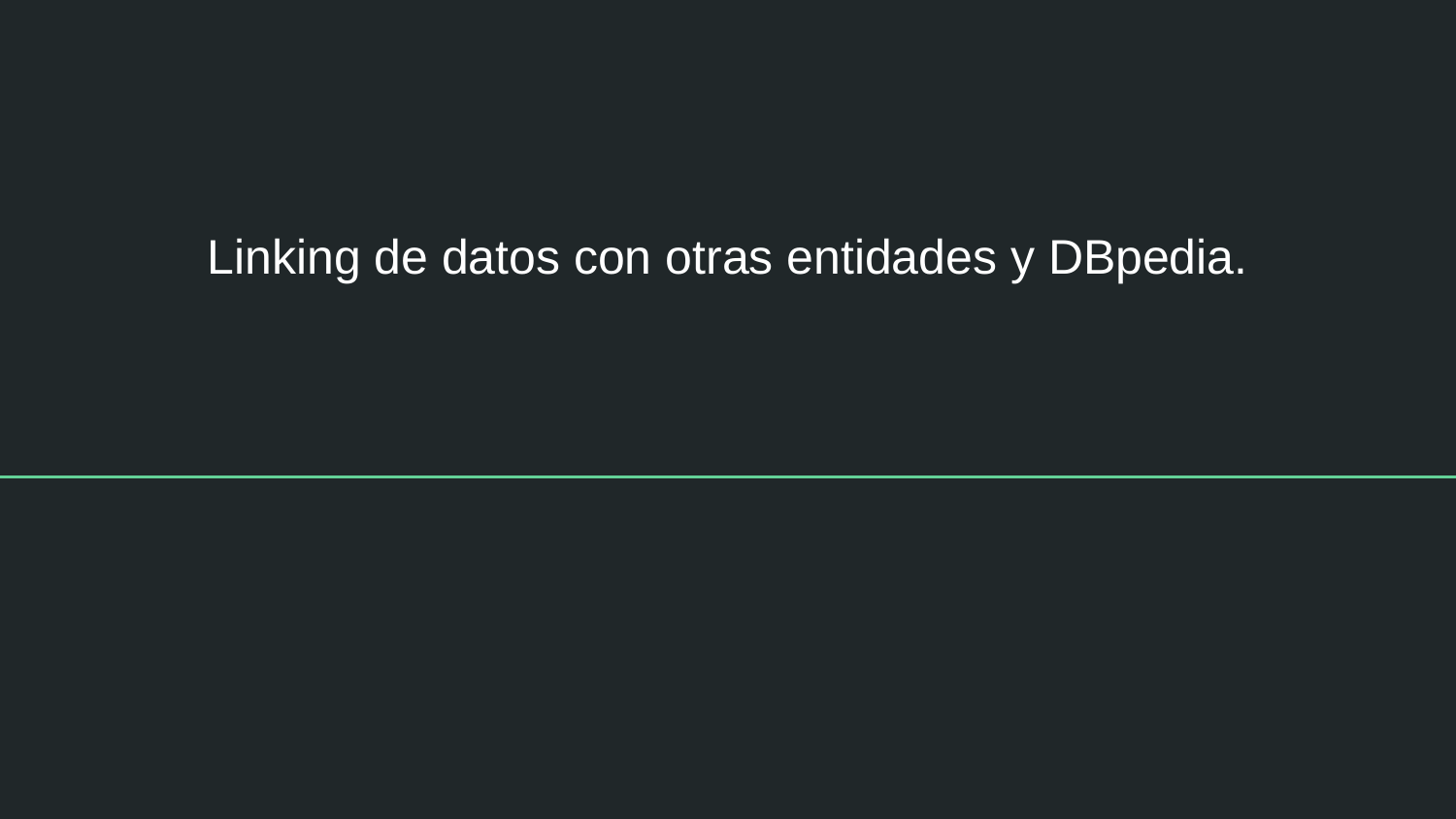

Linking de datos con otras entidades y DBpedia.